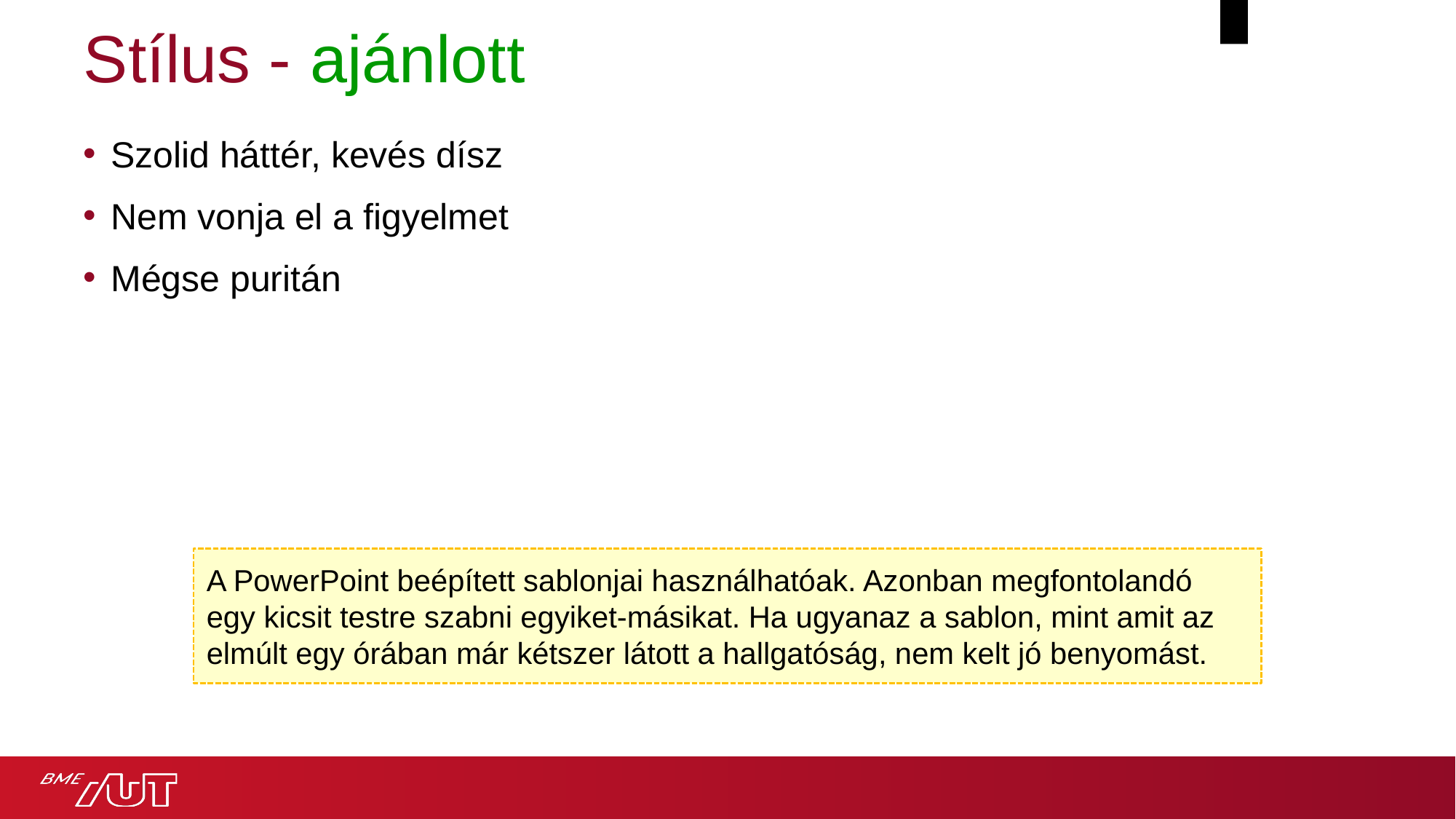

# Stílus - ajánlott
Szolid háttér, kevés dísz
Nem vonja el a figyelmet
Mégse puritán
A PowerPoint beépített sablonjai használhatóak. Azonban megfontolandó egy kicsit testre szabni egyiket-másikat. Ha ugyanaz a sablon, mint amit az elmúlt egy órában már kétszer látott a hallgatóság, nem kelt jó benyomást.